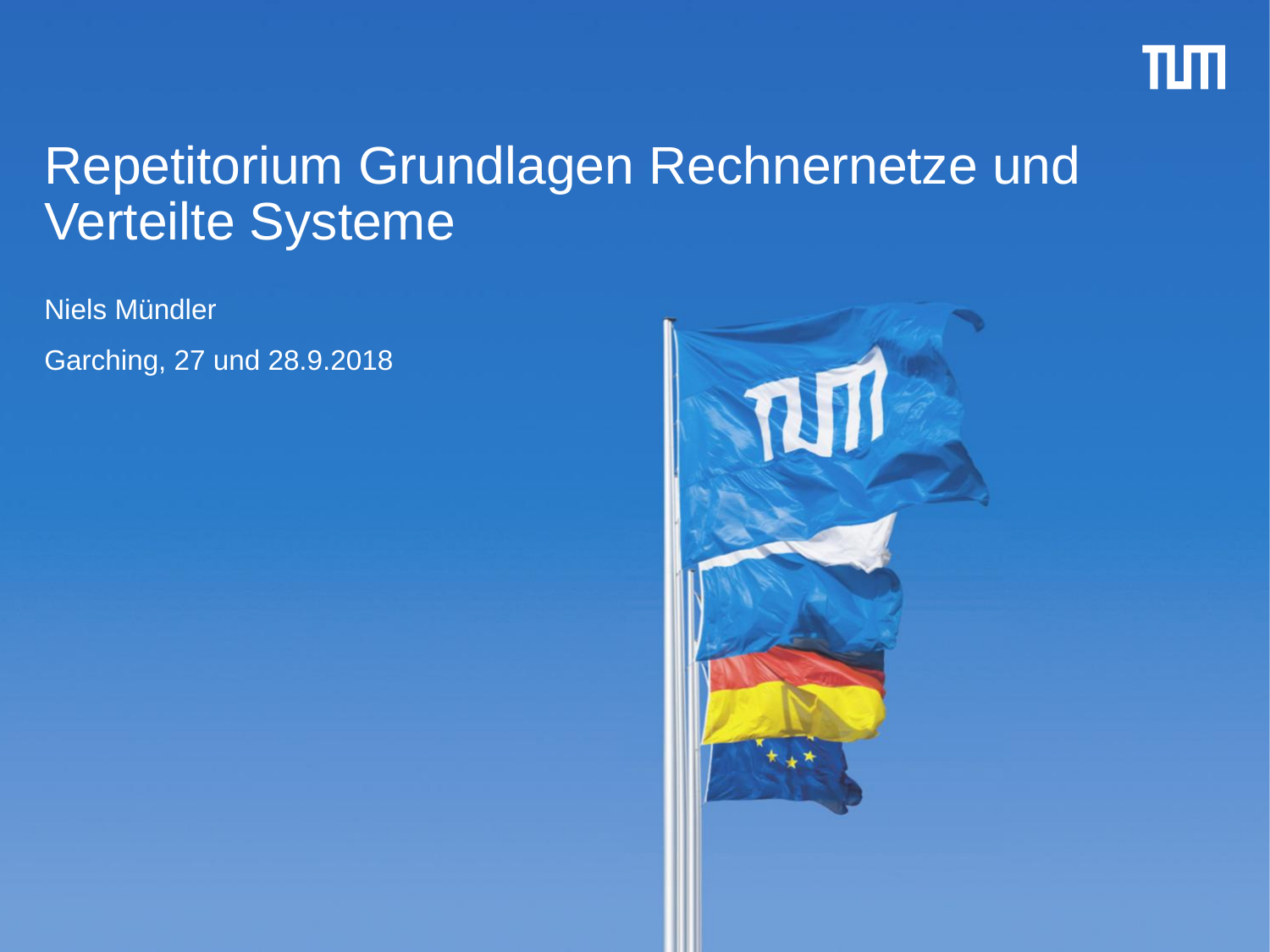

# Repetitorium Grundlagen Rechnernetze und Verteilte Systeme
Niels Mündler
Garching, 27 und 28.9.2018